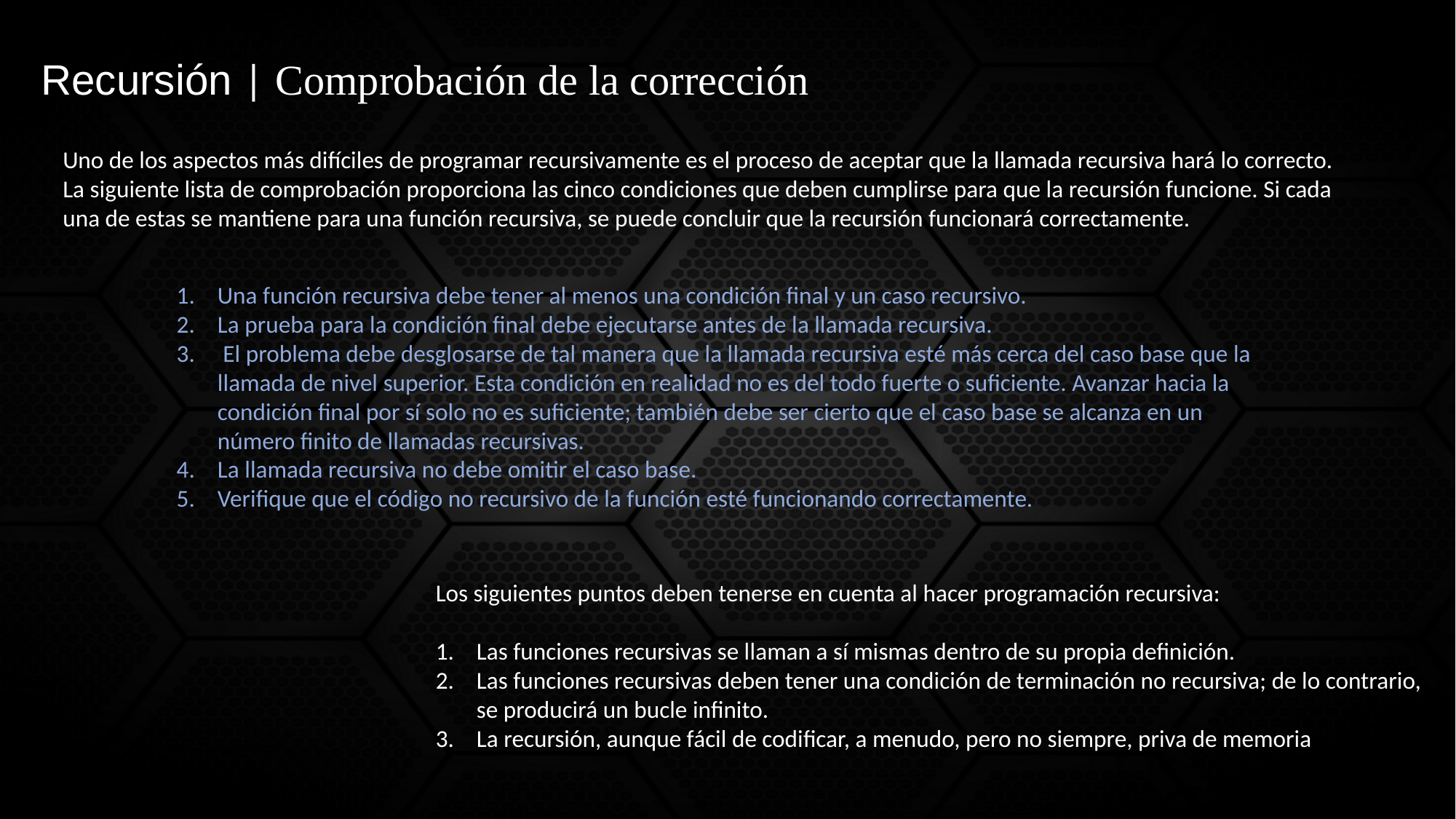

Recursión | Comprobación de la corrección
Uno de los aspectos más difíciles de programar recursivamente es el proceso de aceptar que la llamada recursiva hará lo correcto. La siguiente lista de comprobación proporciona las cinco condiciones que deben cumplirse para que la recursión funcione. Si cada una de estas se mantiene para una función recursiva, se puede concluir que la recursión funcionará correctamente.
Una función recursiva debe tener al menos una condición final y un caso recursivo.
La prueba para la condición final debe ejecutarse antes de la llamada recursiva.
 El problema debe desglosarse de tal manera que la llamada recursiva esté más cerca del caso base que la llamada de nivel superior. Esta condición en realidad no es del todo fuerte o suficiente. Avanzar hacia la condición final por sí solo no es suficiente; también debe ser cierto que el caso base se alcanza en un número finito de llamadas recursivas.
La llamada recursiva no debe omitir el caso base.
Verifique que el código no recursivo de la función esté funcionando correctamente.
Los siguientes puntos deben tenerse en cuenta al hacer programación recursiva:
Las funciones recursivas se llaman a sí mismas dentro de su propia definición.
Las funciones recursivas deben tener una condición de terminación no recursiva; de lo contrario, se producirá un bucle infinito.
La recursión, aunque fácil de codificar, a menudo, pero no siempre, priva de memoria